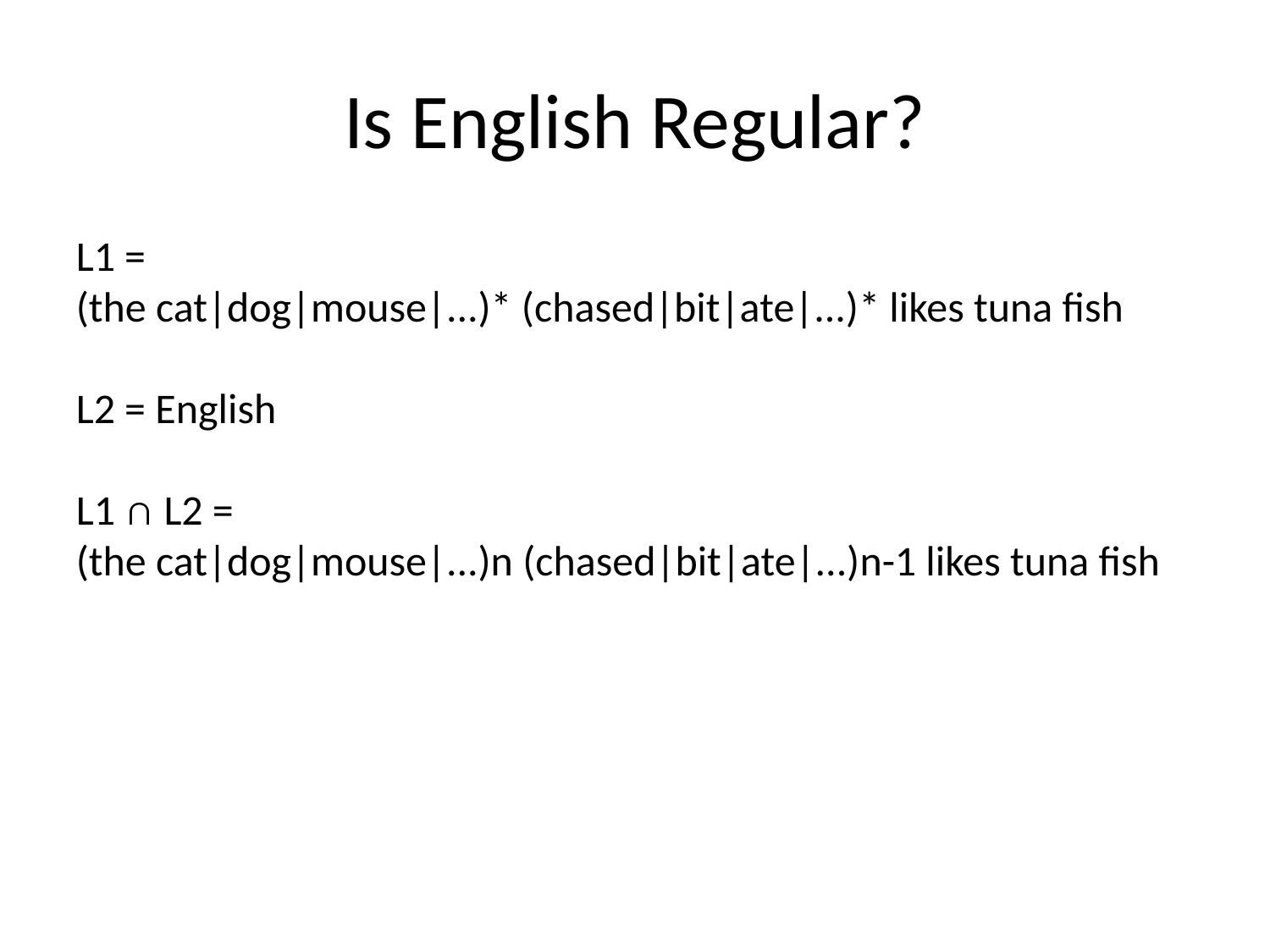

Is English Regular?
L1 =
(the cat|dog|mouse|...)* (chased|bit|ate|...)* likes tuna fish

L2 = English

L1 ∩ L2 =
(the cat|dog|mouse|...)n (chased|bit|ate|...)n-1 likes tuna fish